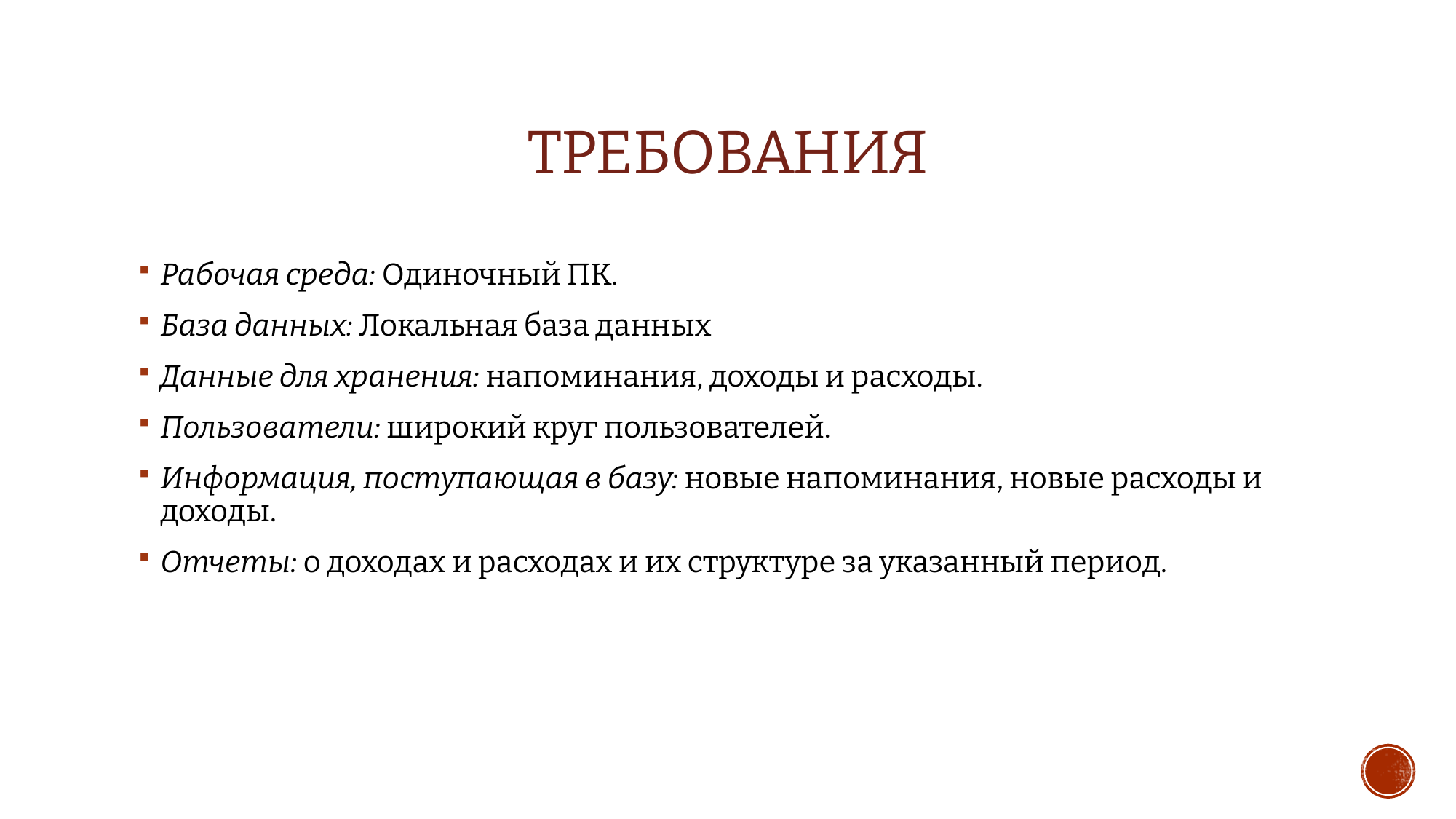

# требования
Рабочая среда: Одиночный ПК.
База данных: Локальная база данных
Данные для хранения: напоминания, доходы и расходы.
Пользователи: широкий круг пользователей.
Информация, поступающая в базу: новые напоминания, новые расходы и доходы.
Отчеты: о доходах и расходах и их структуре за указанный период.